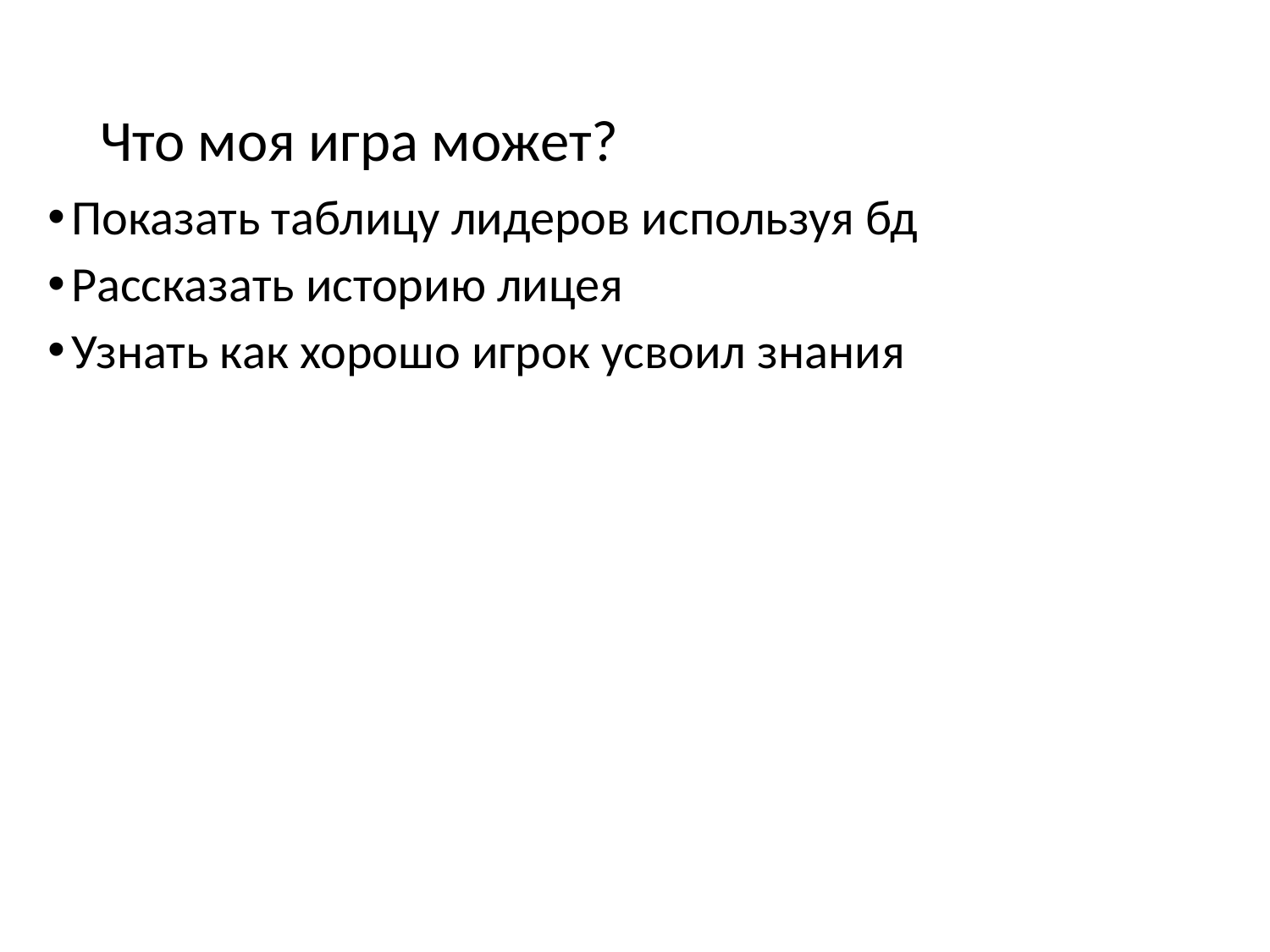

# Что моя игра может?
Показать таблицу лидеров используя бд
Рассказать историю лицея
Узнать как хорошо игрок усвоил знания